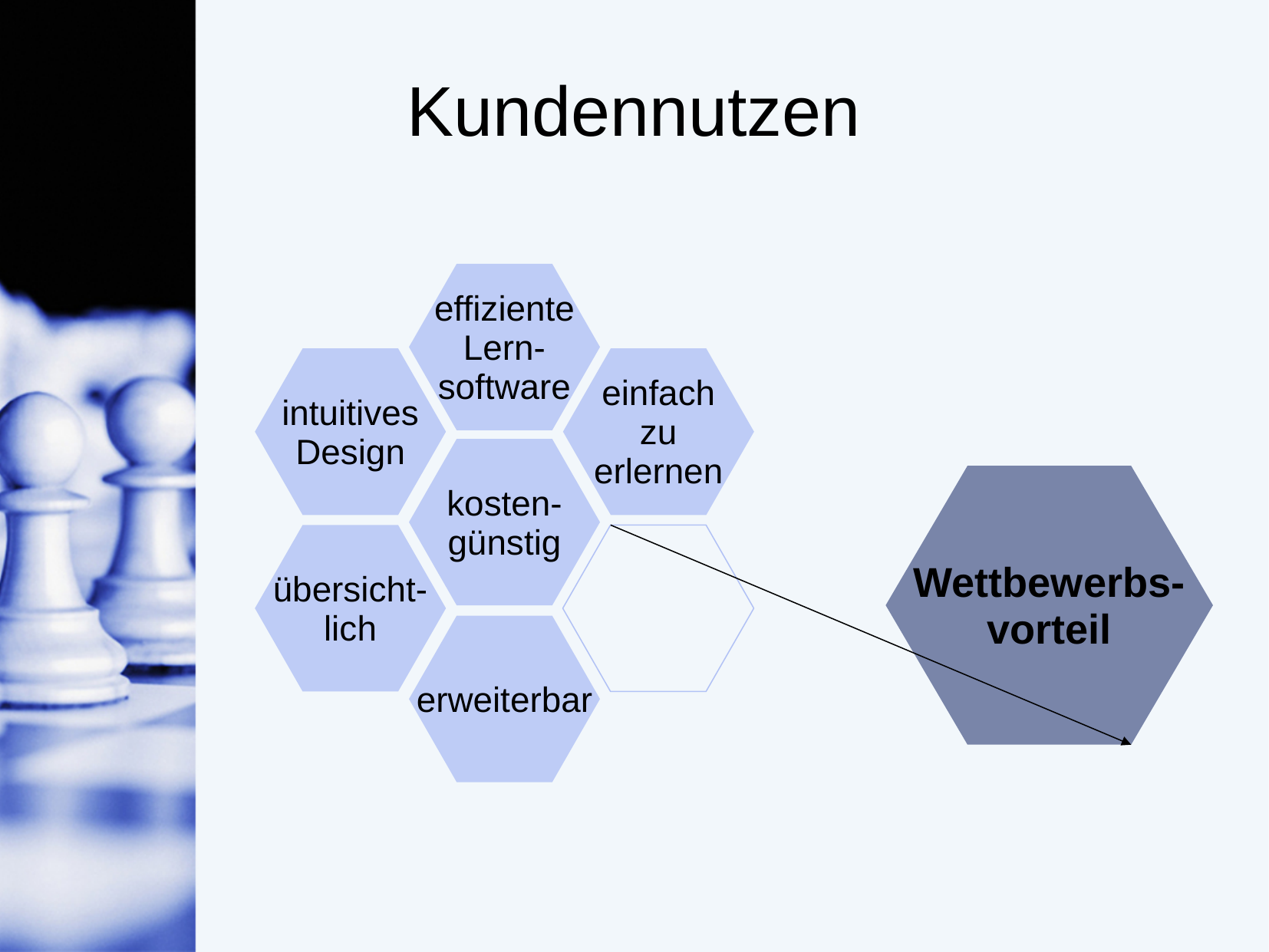

Kundennutzen
effiziente
Lern-
software
intuitives
Design
einfach
zu
erlernen
kosten-
günstig
Wettbewerbs-
vorteil
übersicht-
lich

erweiterbar